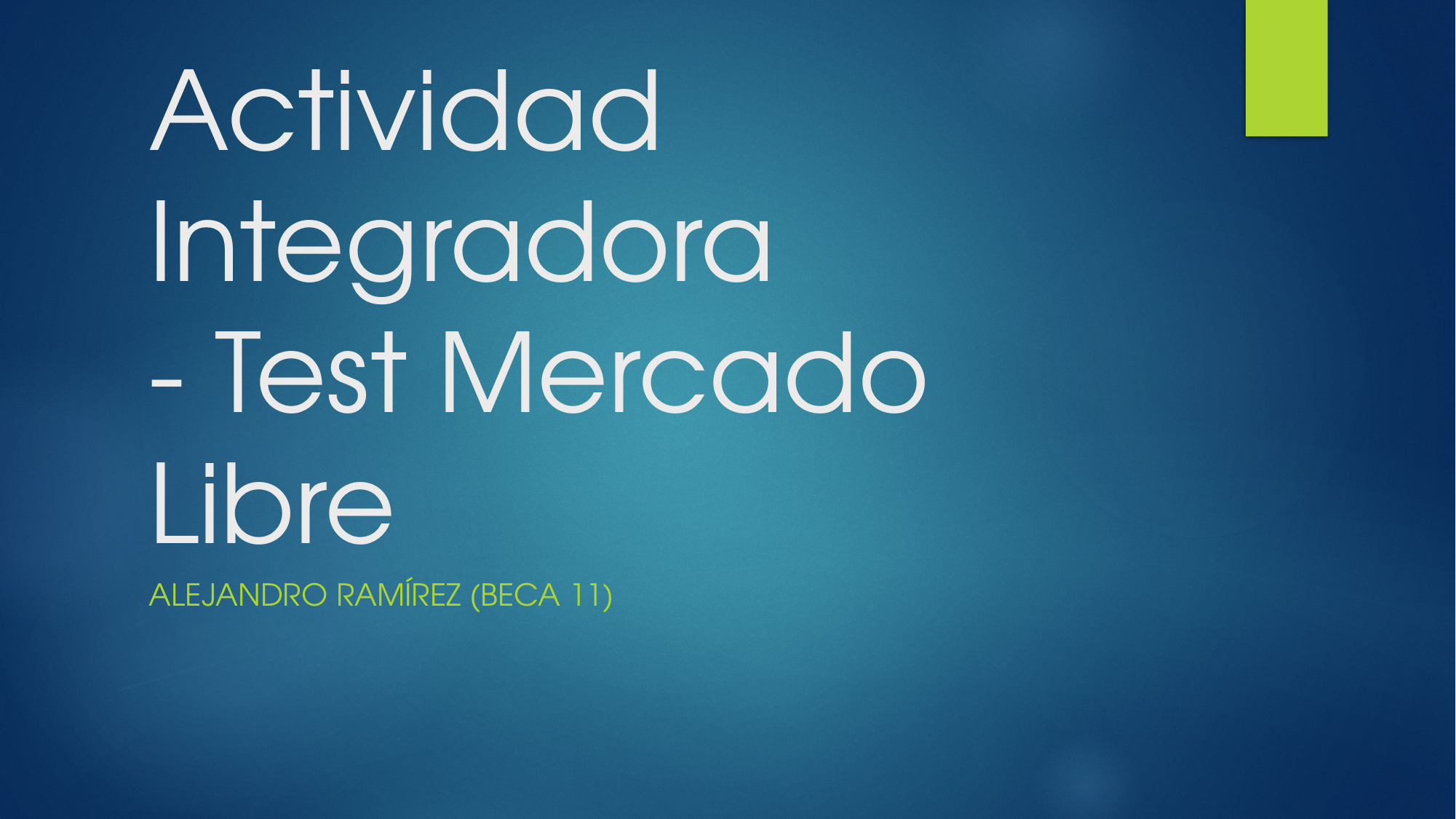

# Actividad Integradora - Test Mercado Libre
Alejandro Ramírez (beca 11)